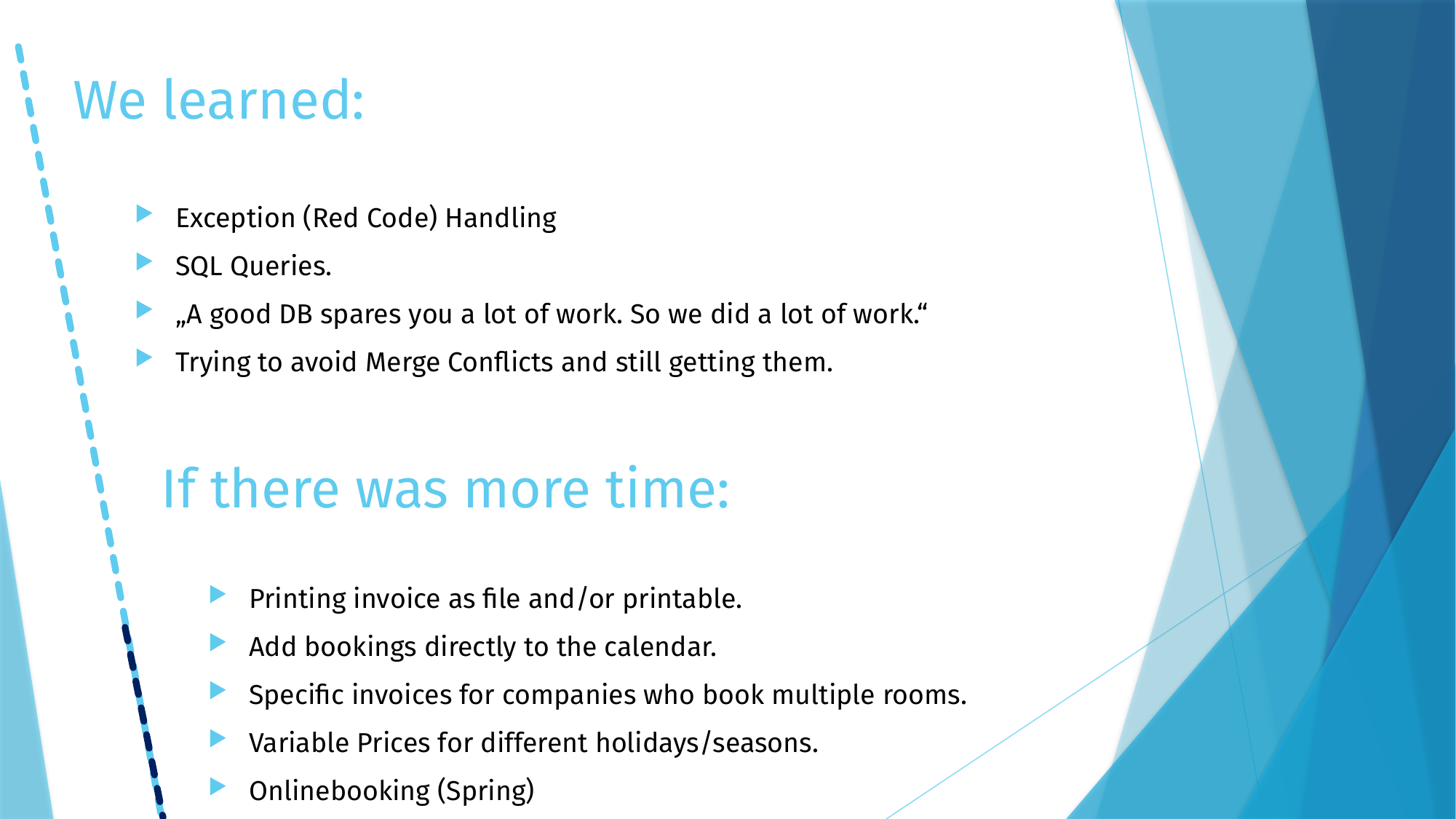

# We learned:
Exception (Red Code) Handling
SQL Queries.
„A good DB spares you a lot of work. So we did a lot of work.“
Trying to avoid Merge Conflicts and still getting them.
If there was more time:
Printing invoice as file and/or printable.
Add bookings directly to the calendar.
Specific invoices for companies who book multiple rooms.
Variable Prices for different holidays/seasons.
Onlinebooking (Spring)